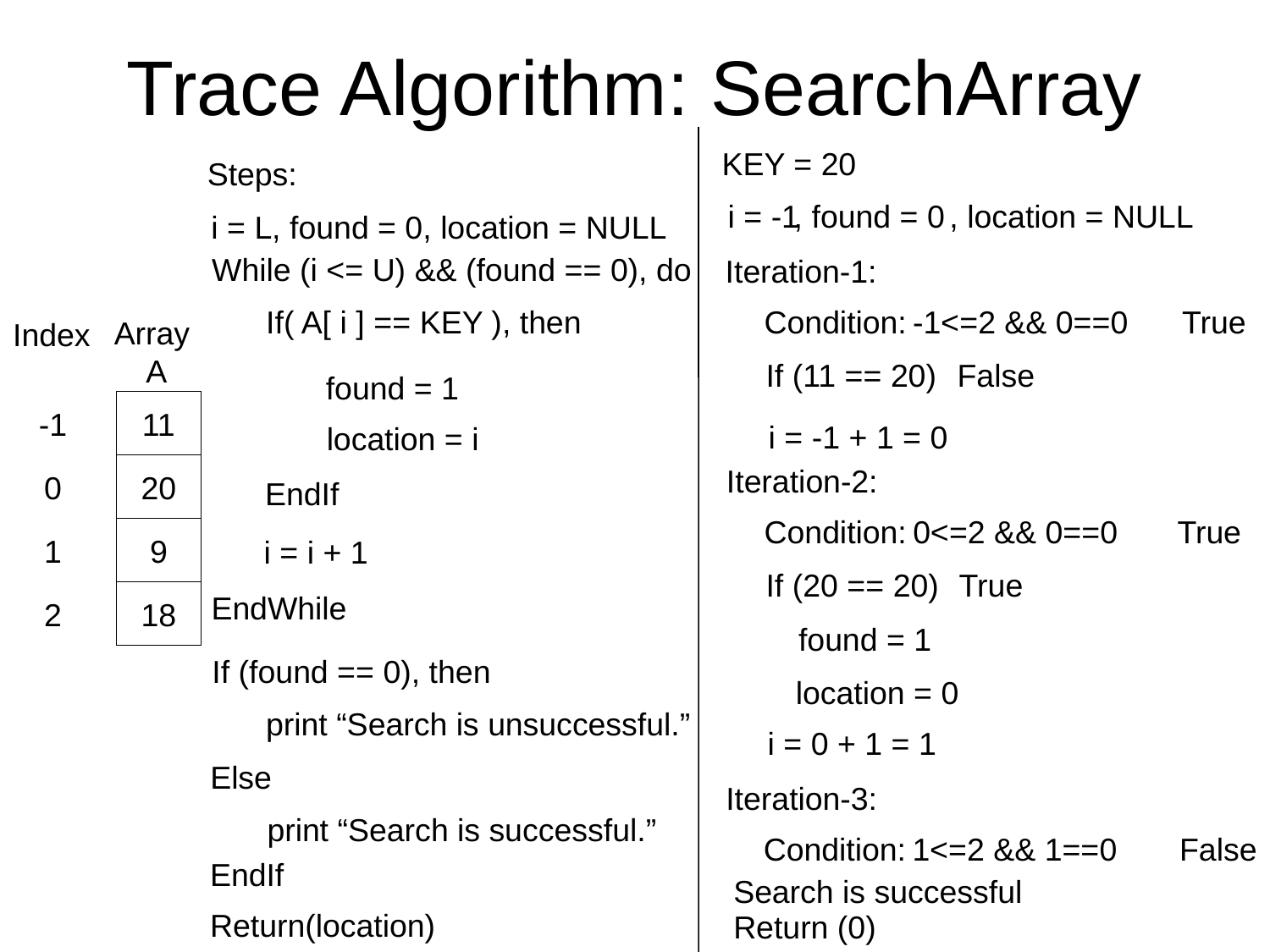

# Trace Algorithm: SearchArray

KEY = 20
Steps:
i = -1
, found = 0
, location = NULL
i = L, found = 0, location = NULL
While (i <= U) && (found == 0), do
Iteration-1:
If( A[ i ] == KEY ), then
Condition:
-1<=2 && 0==0
True
Array
A
Index
If (11 == 20)
False
found = 1
-1
11
i = -1 + 1 = 0
location = i
0
20
Iteration-2:
EndIf
Condition:
0<=2 && 0==0
True
1
9
i = i + 1
If (20 == 20)
True
2
18
EndWhile
found = 1
If (found == 0), then
location = 0
print “Search is unsuccessful.”
i = 0 + 1 = 1
Else
Iteration-3:
print “Search is successful.”
Condition:
1<=2 && 1==0
False
EndIf
Search is successful
Return(location)
Return (0)